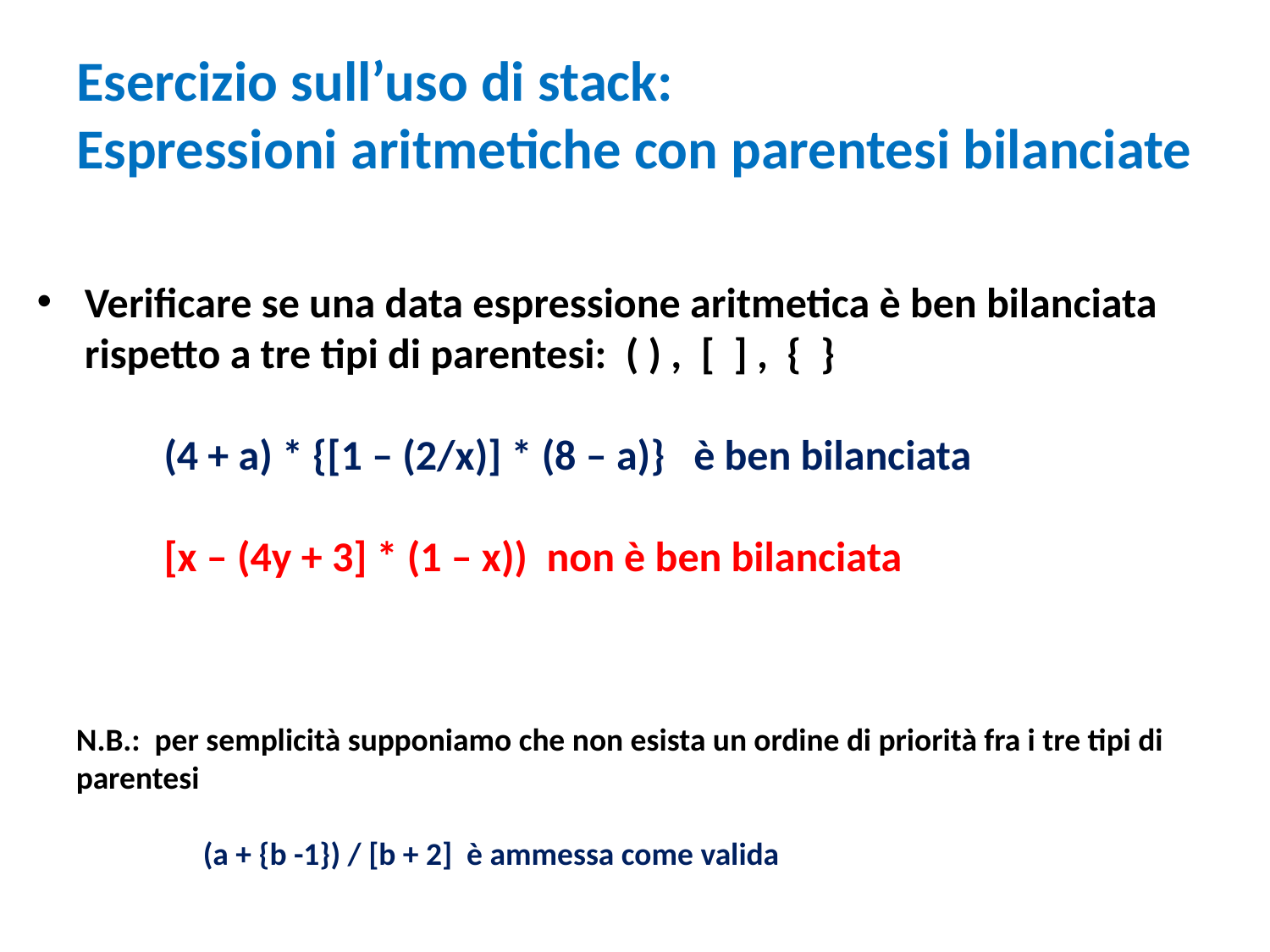

# Esercizio sull’uso di stack: Espressioni aritmetiche con parentesi bilanciate
Verificare se una data espressione aritmetica è ben bilanciata
rispetto a tre tipi di parentesi:  ( ) ,  [  ] ,  {  }

	(4 + a) * {[1 – (2/x)] * (8 – a)}   è ben bilanciata

	[x – (4y + 3] * (1 – x))  non è ben bilanciata
N.B.:  per semplicità supponiamo che non esista un ordine di priorità fra i tre tipi di parentesi

	(a + {b -1}) / [b + 2]  è ammessa come valida